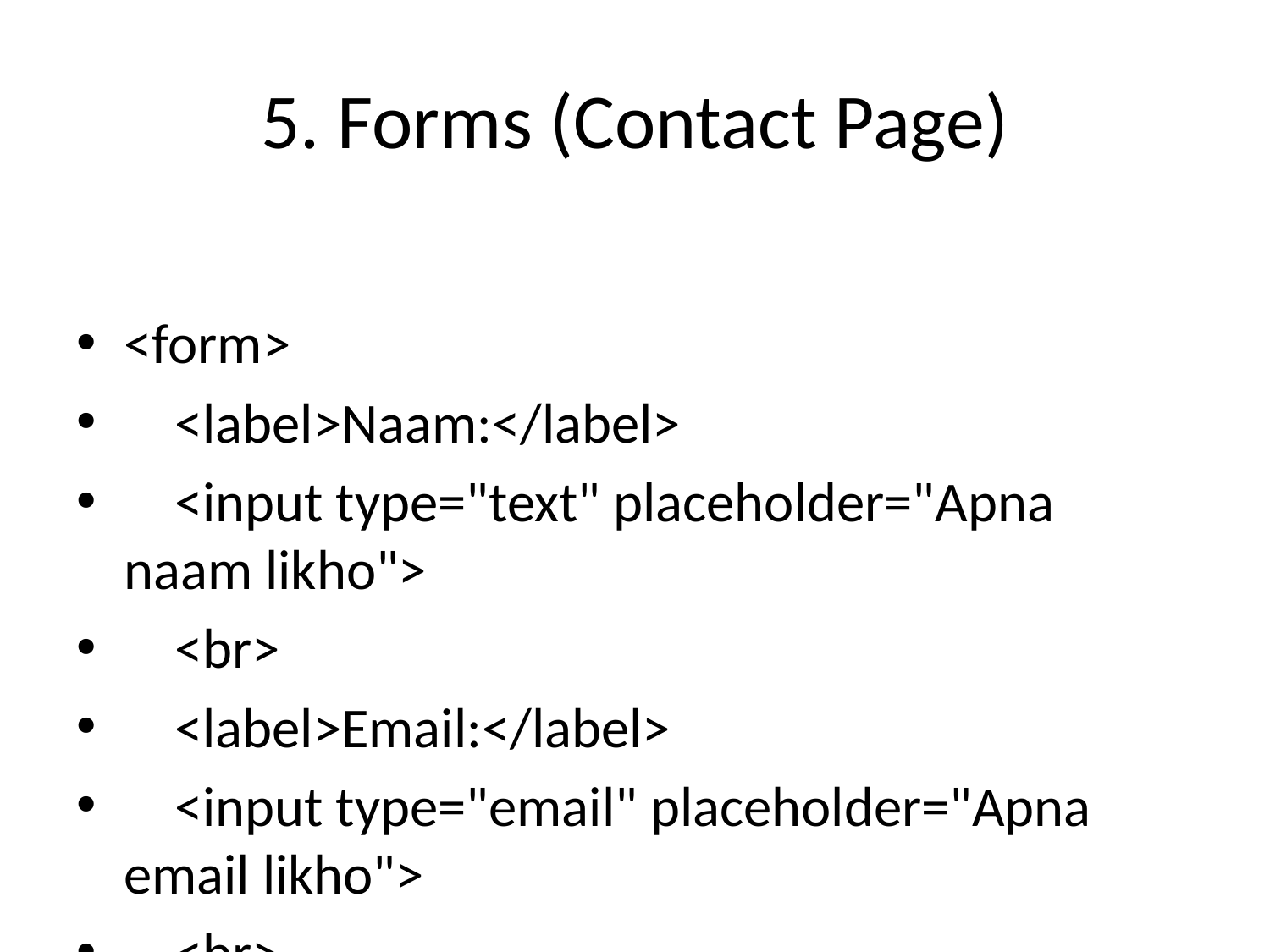

# 5. Forms (Contact Page)

<form>
    <label>Naam:</label>
    <input type="text" placeholder="Apna naam likho">
    <br>
    <label>Email:</label>
    <input type="email" placeholder="Apna email likho">
    <br>
    <textarea placeholder="Aapka message likho"></textarea>
    <br>
    <button type="submit">Send Karo</button>
</form>